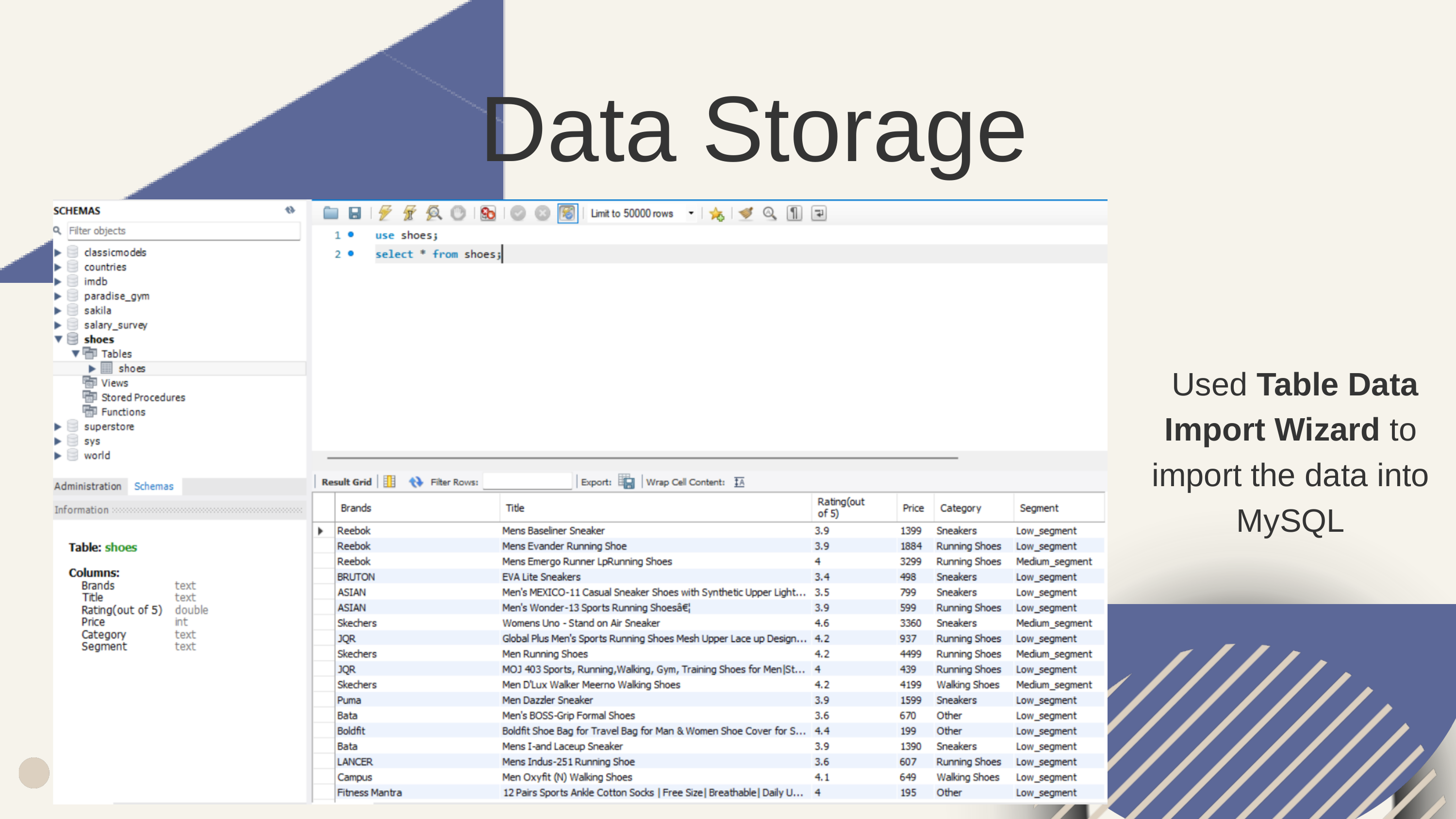

Data Storage

 Used Table Data Import Wizard to import the data into MySQL